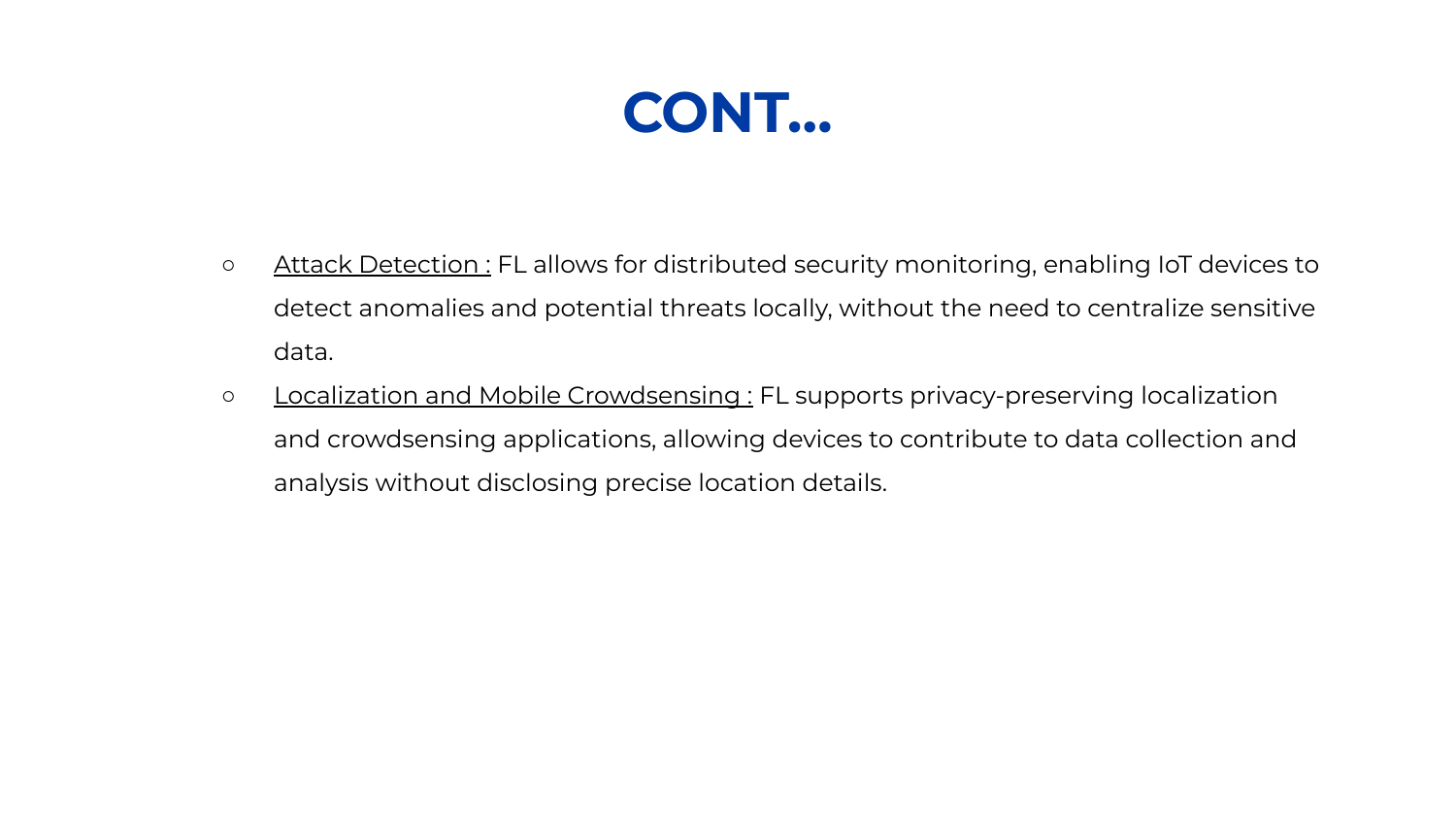

# CONT…
Attack Detection : FL allows for distributed security monitoring, enabling IoT devices to detect anomalies and potential threats locally, without the need to centralize sensitive data.
Localization and Mobile Crowdsensing : FL supports privacy-preserving localization and crowdsensing applications, allowing devices to contribute to data collection and analysis without disclosing precise location details.